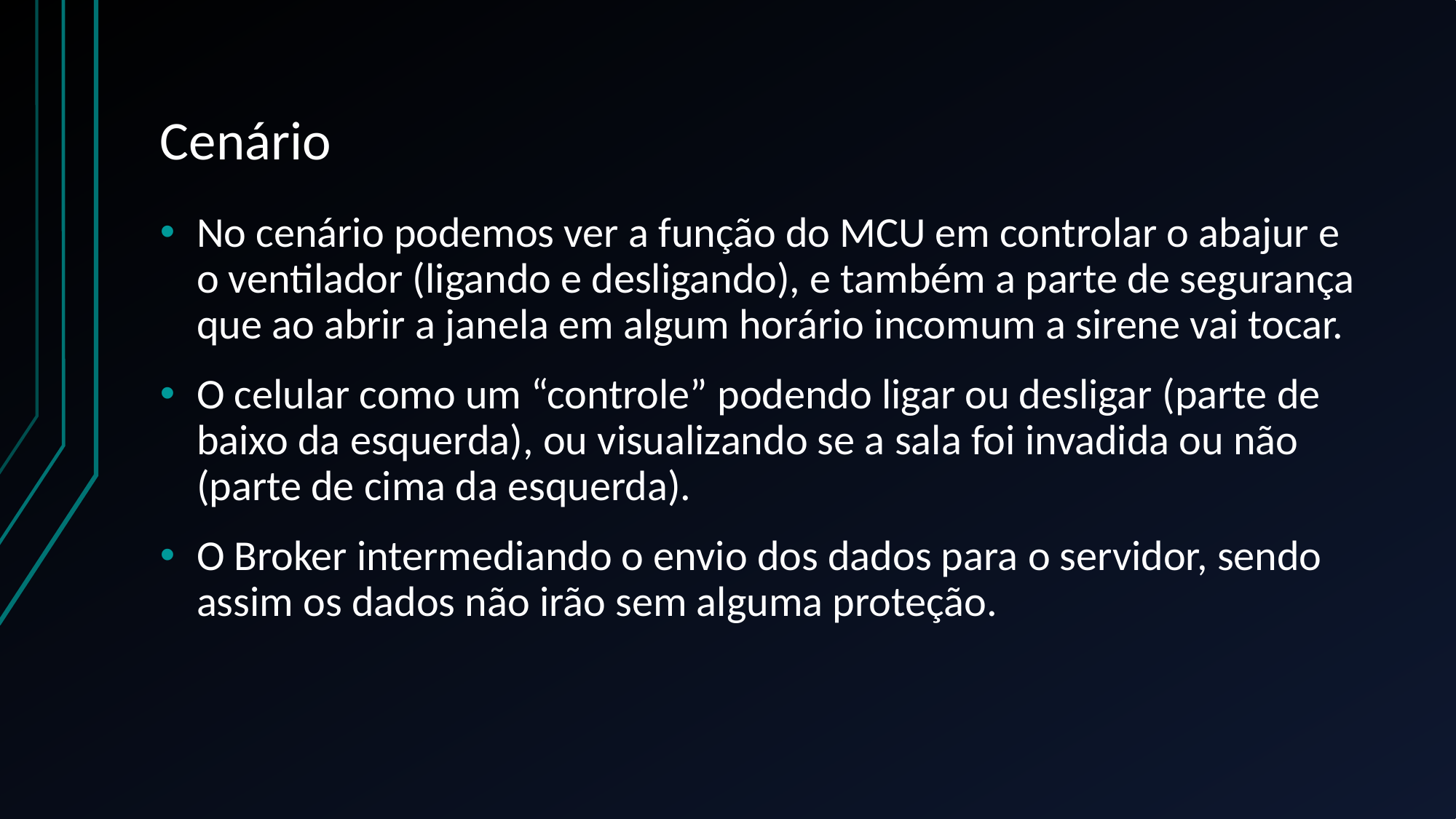

# Cenário
No cenário podemos ver a função do MCU em controlar o abajur e o ventilador (ligando e desligando), e também a parte de segurança que ao abrir a janela em algum horário incomum a sirene vai tocar.
O celular como um “controle” podendo ligar ou desligar (parte de baixo da esquerda), ou visualizando se a sala foi invadida ou não (parte de cima da esquerda).
O Broker intermediando o envio dos dados para o servidor, sendo assim os dados não irão sem alguma proteção.